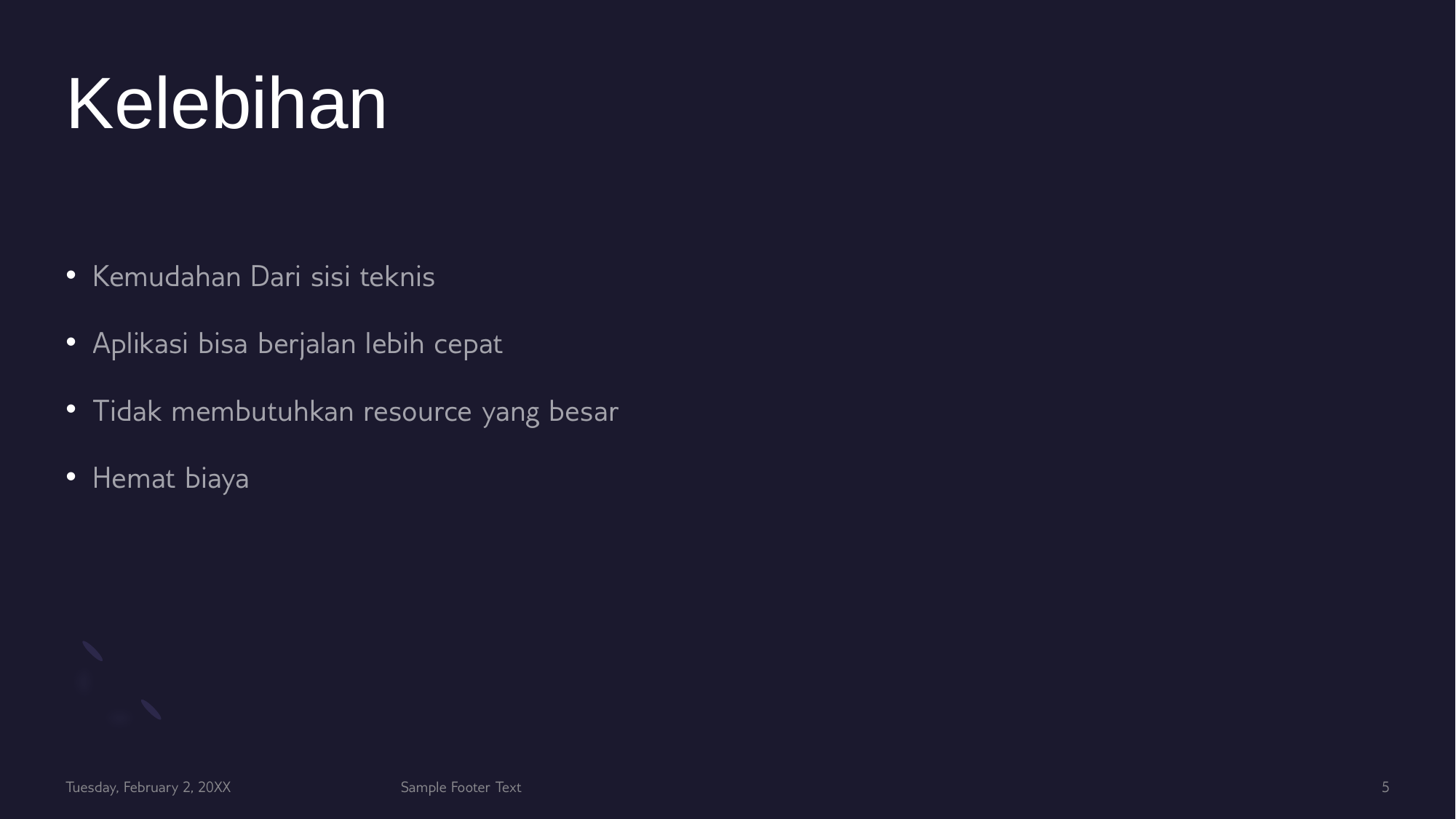

# Kelebihan
Kemudahan Dari sisi teknis
Aplikasi bisa berjalan lebih cepat
Tidak membutuhkan resource yang besar
Hemat biaya
Tuesday, February 2, 20XX
Sample Footer Text
5